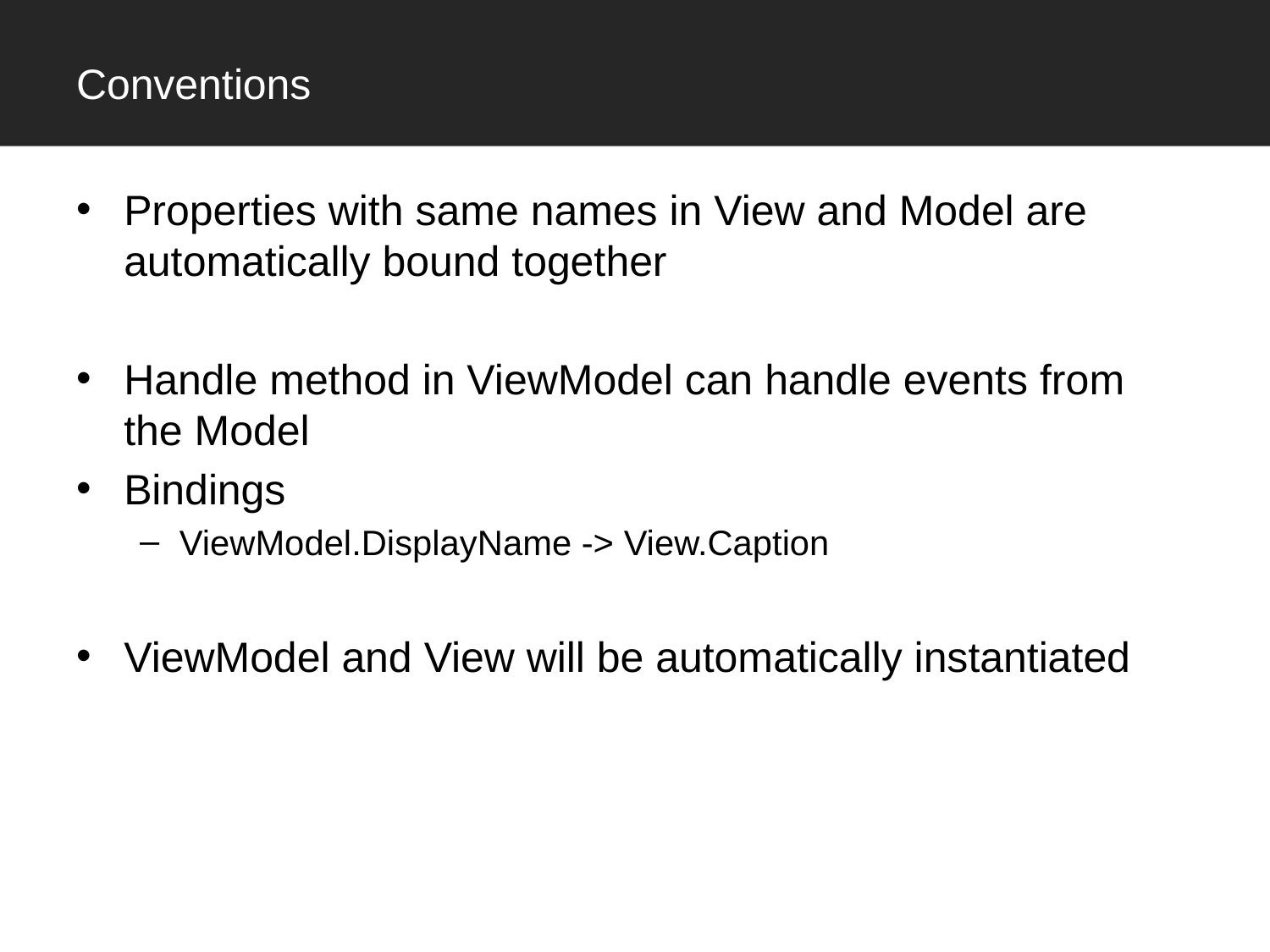

# Conventions
Properties with same names in View and Model are automatically bound together

Handle method in ViewModel can handle events from the Model
Bindings
ViewModel.DisplayName -> View.Caption

ViewModel and View will be automatically instantiated